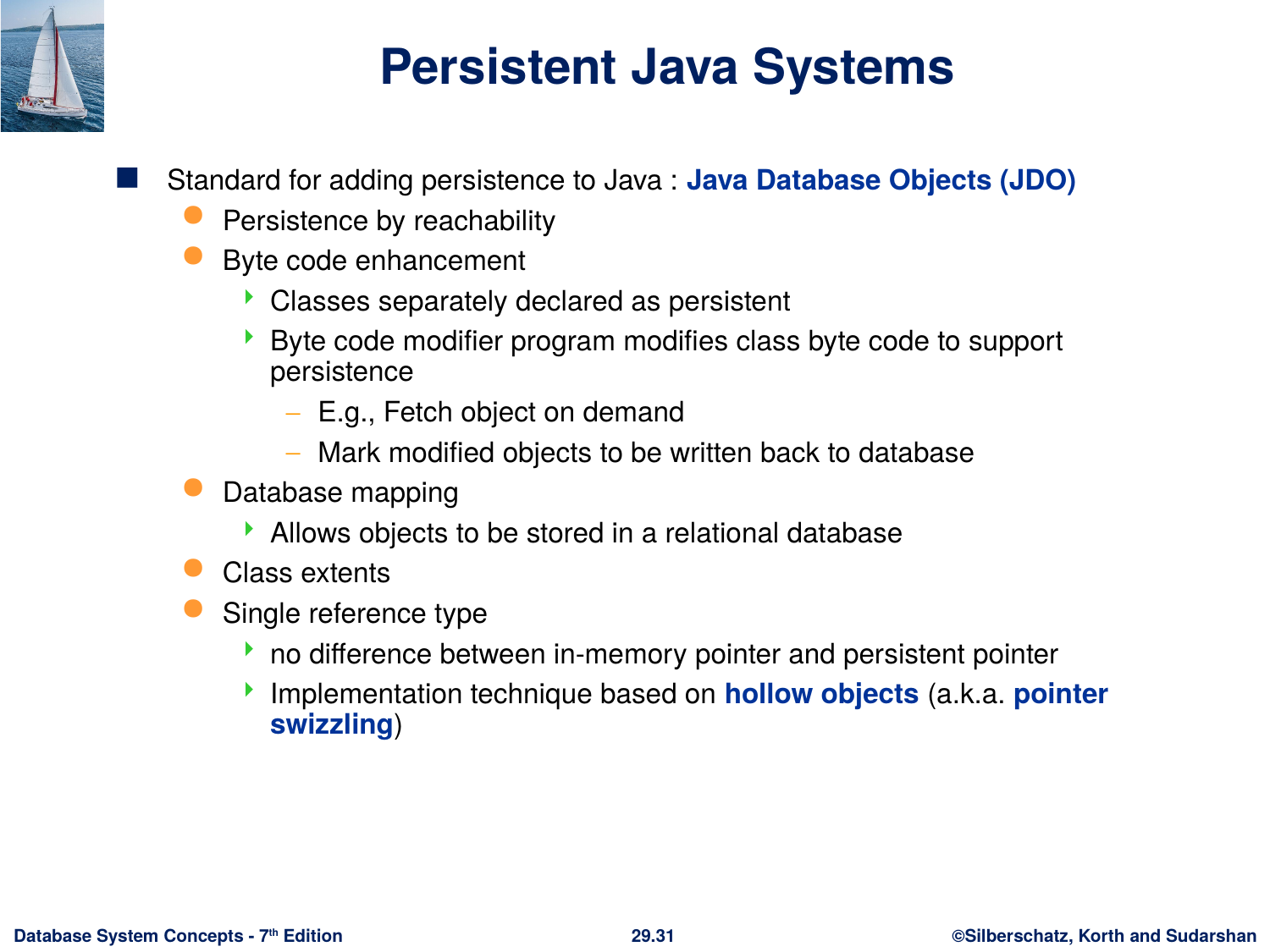

# Persistent Java Systems
Standard for adding persistence to Java : Java Database Objects (JDO)
Persistence by reachability
Byte code enhancement
Classes separately declared as persistent
Byte code modifier program modifies class byte code to support persistence
E.g., Fetch object on demand
Mark modified objects to be written back to database
Database mapping
Allows objects to be stored in a relational database
Class extents
Single reference type
no difference between in-memory pointer and persistent pointer
Implementation technique based on hollow objects (a.k.a. pointer swizzling)